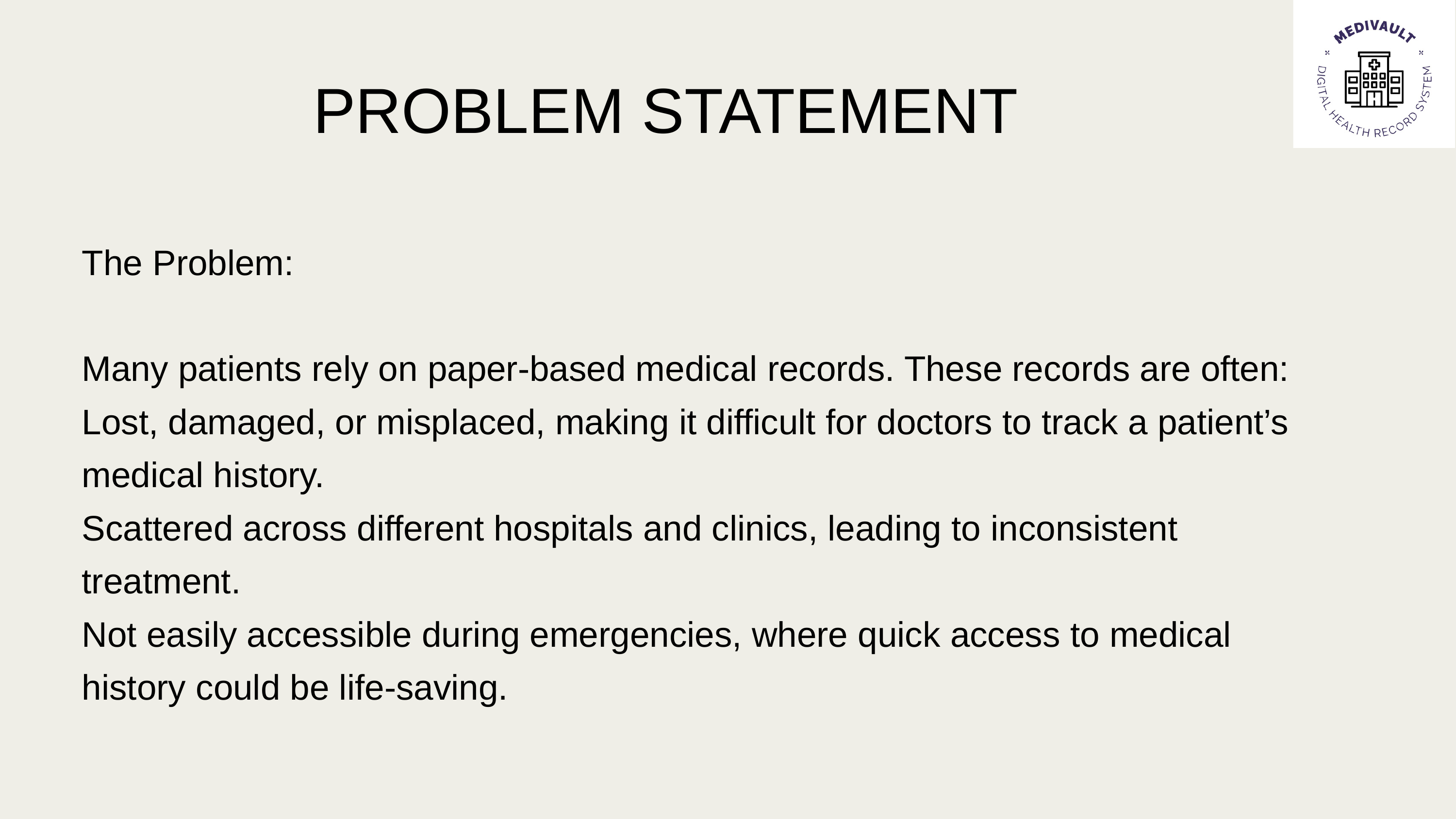

PROBLEM STATEMENT

The Problem:

Many patients rely on paper-based medical records. These records are often:
Lost, damaged, or misplaced, making it difficult for doctors to track a patient’s medical history.
Scattered across different hospitals and clinics, leading to inconsistent treatment.
Not easily accessible during emergencies, where quick access to medical history could be life-saving.